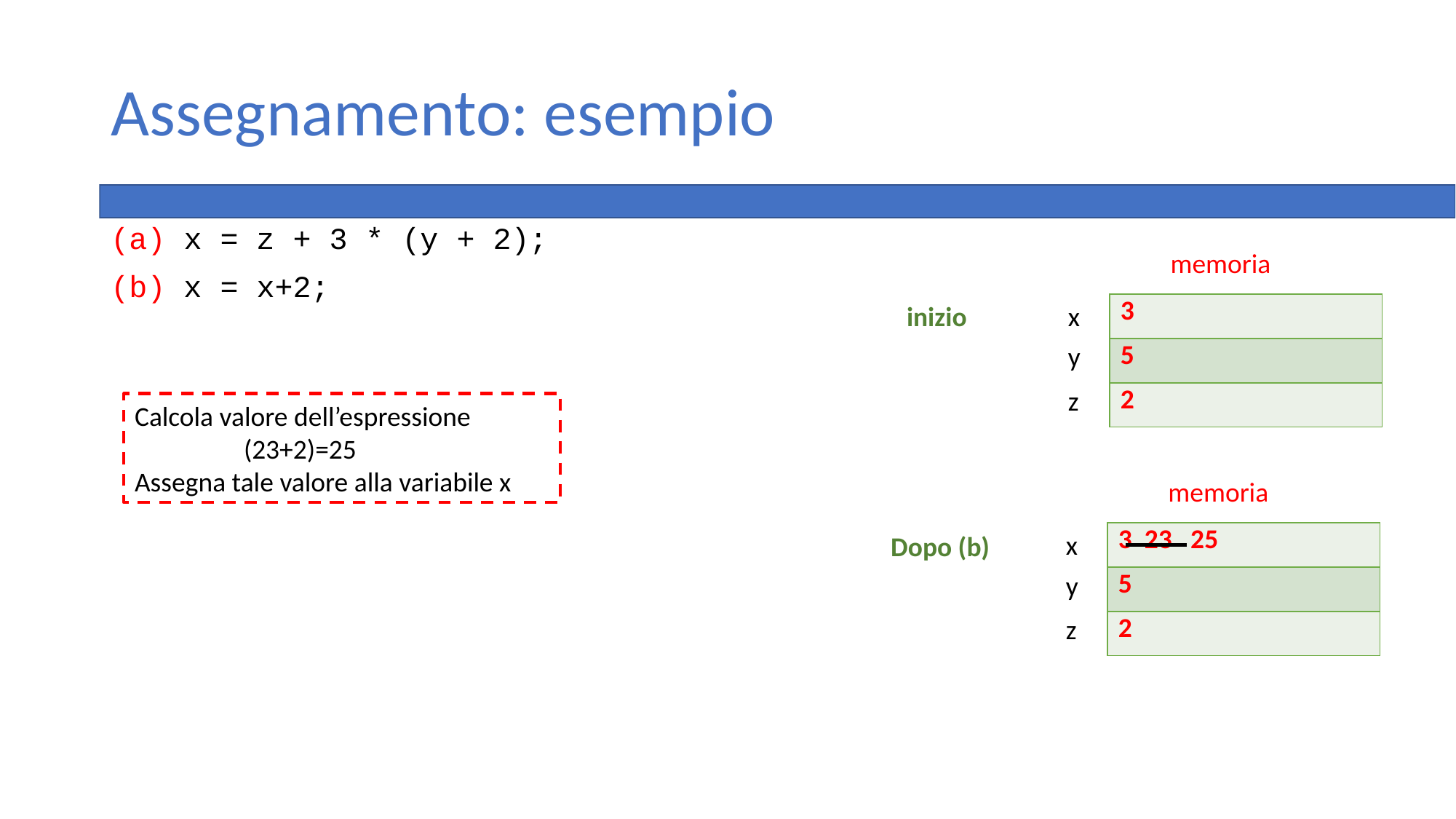

# Assegnamento: esempio
(a) x = z + 3 * (y + 2);
(b) x = x+2;
memoria
inizio
x
| 3 |
| --- |
| 5 |
| 2 |
y
z
Calcola valore dell’espressione
	(23+2)=25
Assegna tale valore alla variabile x
memoria
x
| 3 23 25 |
| --- |
| 5 |
| 2 |
Dopo (b)
y
z